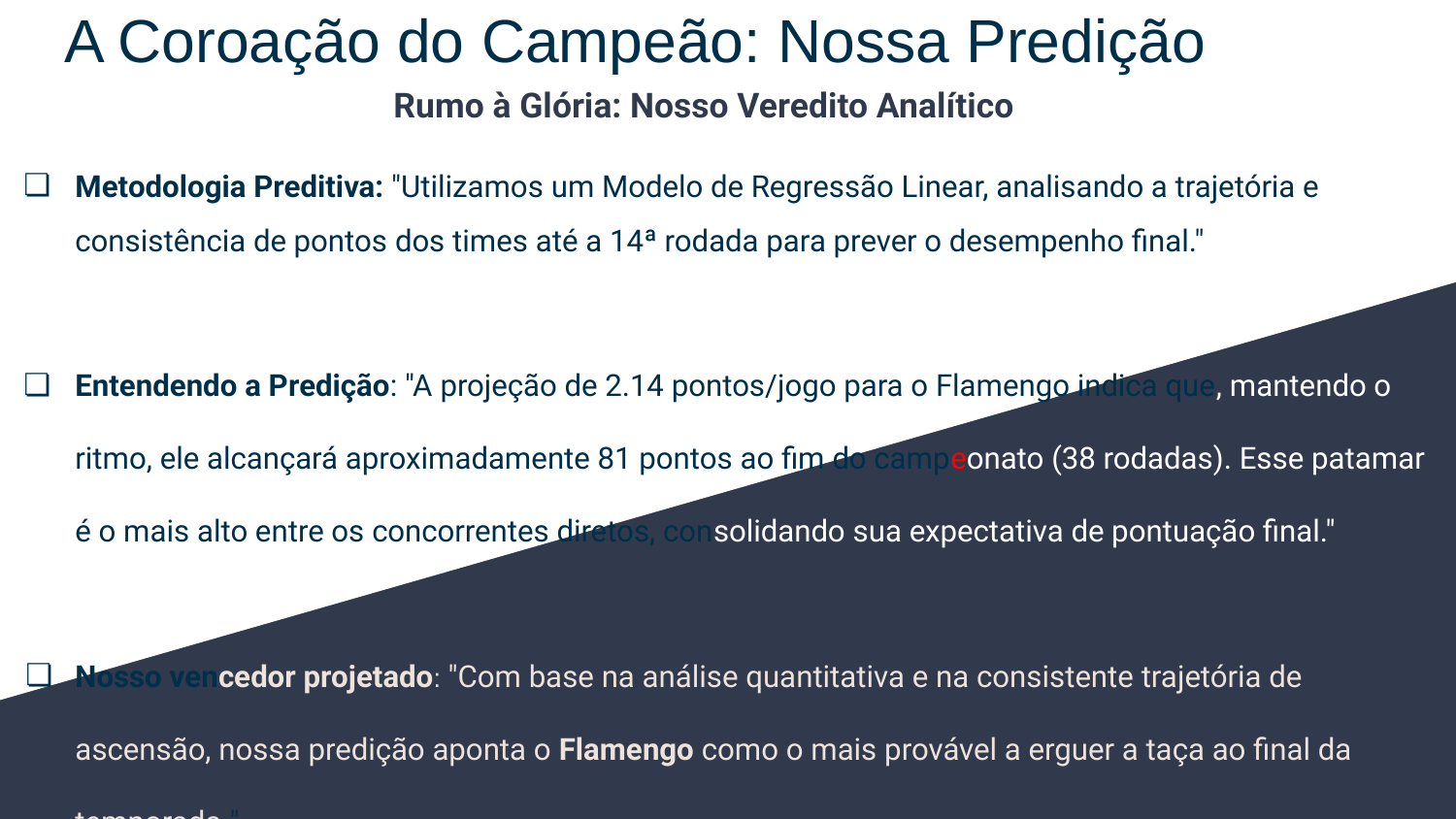

# A Coroação do Campeão: Nossa Predição

Rumo à Glória: Nosso Veredito Analítico
Metodologia Preditiva: "Utilizamos um Modelo de Regressão Linear, analisando a trajetória e consistência de pontos dos times até a 14ª rodada para prever o desempenho final."

Entendendo a Predição: "A projeção de 2.14 pontos/jogo para o Flamengo indica que, mantendo o ritmo, ele alcançará aproximadamente 81 pontos ao fim do campeonato (38 rodadas). Esse patamar é o mais alto entre os concorrentes diretos, consolidando sua expectativa de pontuação final."

Nosso vencedor projetado: "Com base na análise quantitativa e na consistente trajetória de ascensão, nossa predição aponta o Flamengo como o mais provável a erguer a taça ao final da temporada."